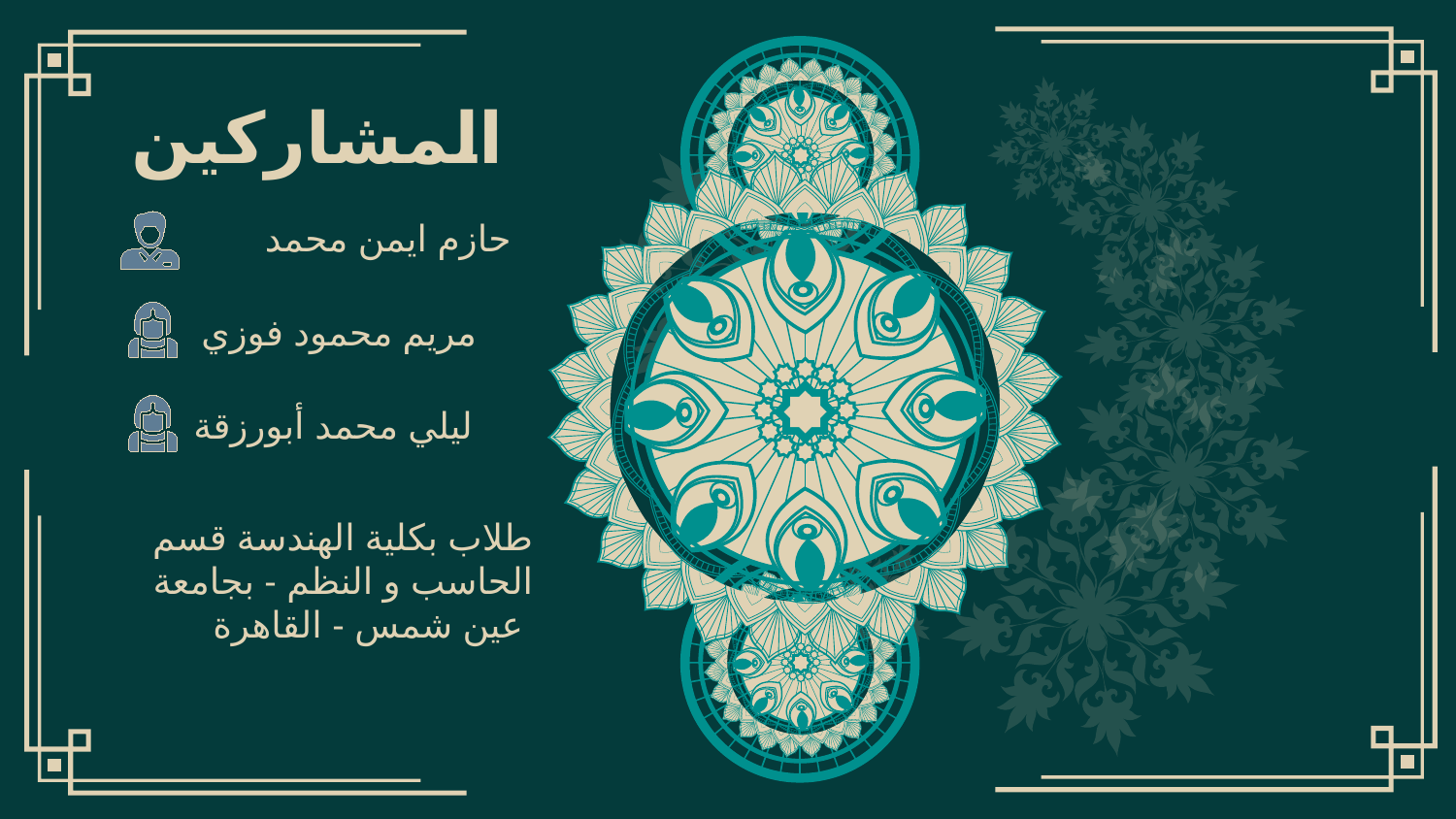

# المشاركين

حازم ايمن محمد

مريم محمود فوزي

ليلي محمد أبورزقة

طلاب بكلية الهندسة قسم الحاسب و النظم - بجامعة عين شمس - القاهرة